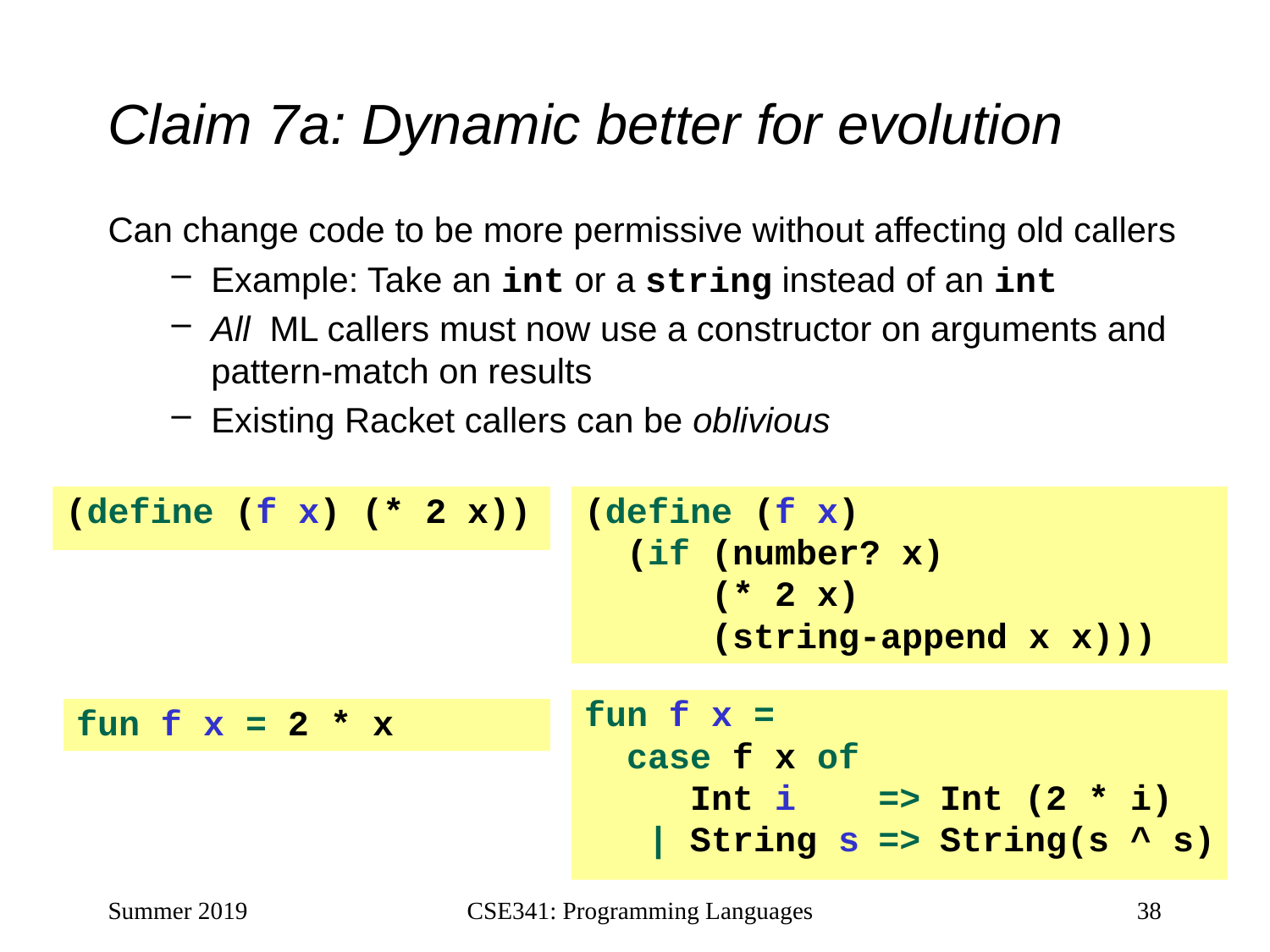

# Claim 7a: Dynamic better for evolution
Can change code to be more permissive without affecting old callers
Example: Take an int or a string instead of an int
All  ML callers must now use a constructor on arguments and pattern-match on results
Existing Racket callers can be oblivious
(define (f x) (* 2 x))

(define (f x)
  (if (number? x)
      (* 2 x)
      (string-append x x)))
fun f x =
  case f x of
     Int i    => Int (2 * i)
   | String s => String(s ^ s)

fun f x = 2 * x
Summer 2019
CSE341: Programming Languages
38